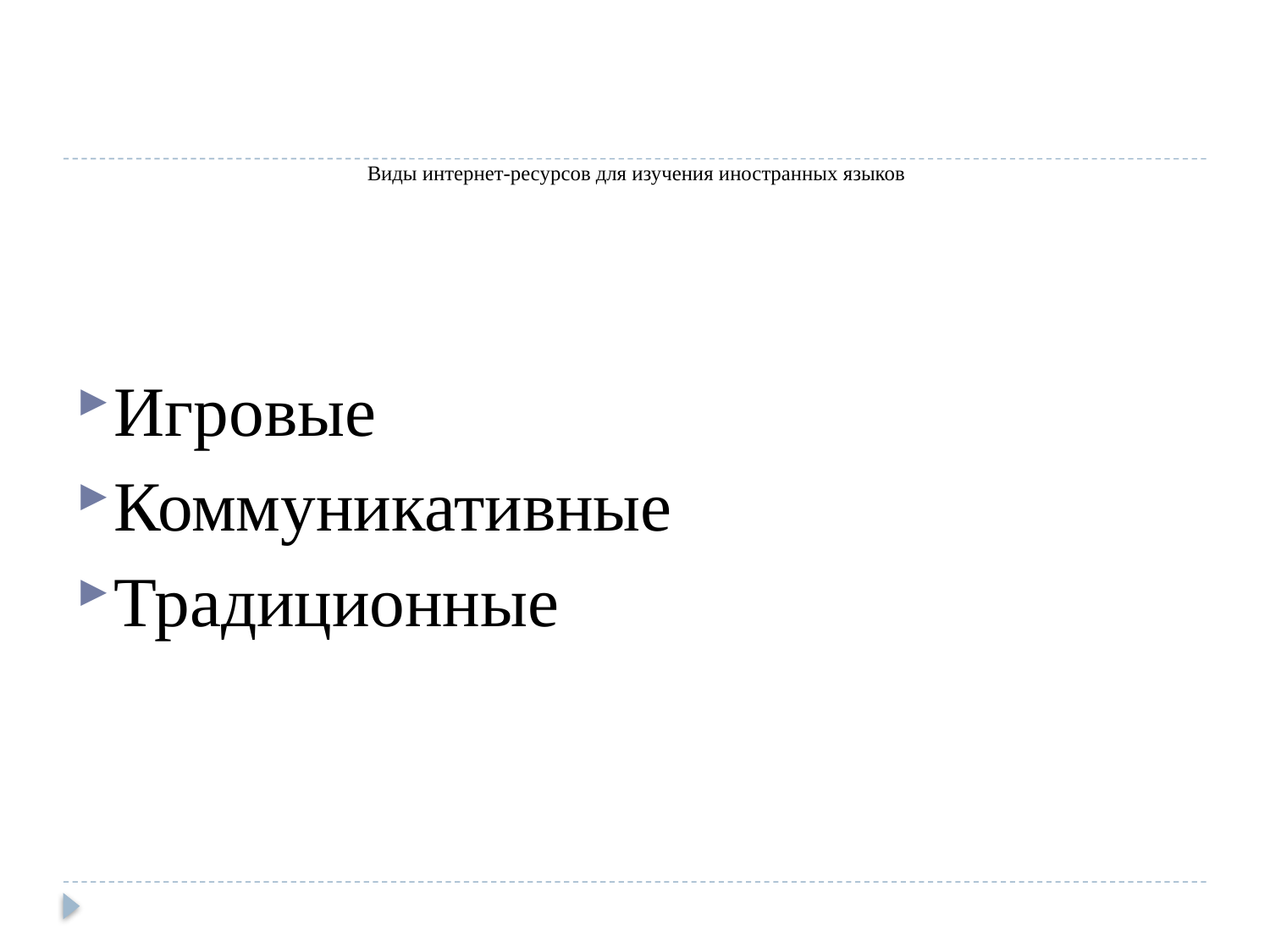

# Виды интернет-ресурсов для изучения иностранных языков

Игровые
Коммуникативные
Традиционные